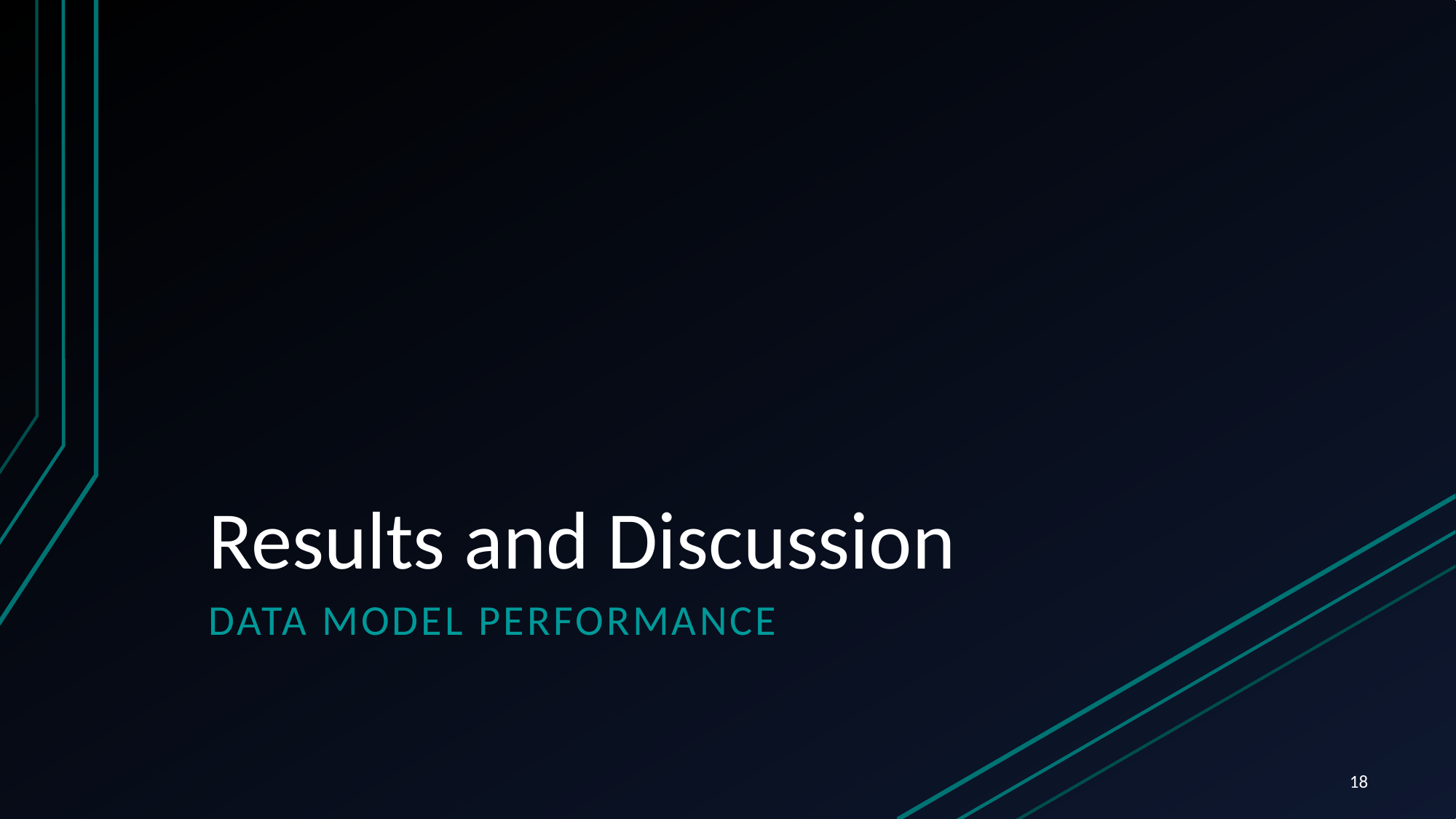

# Results and Discussion
Data model performance
18